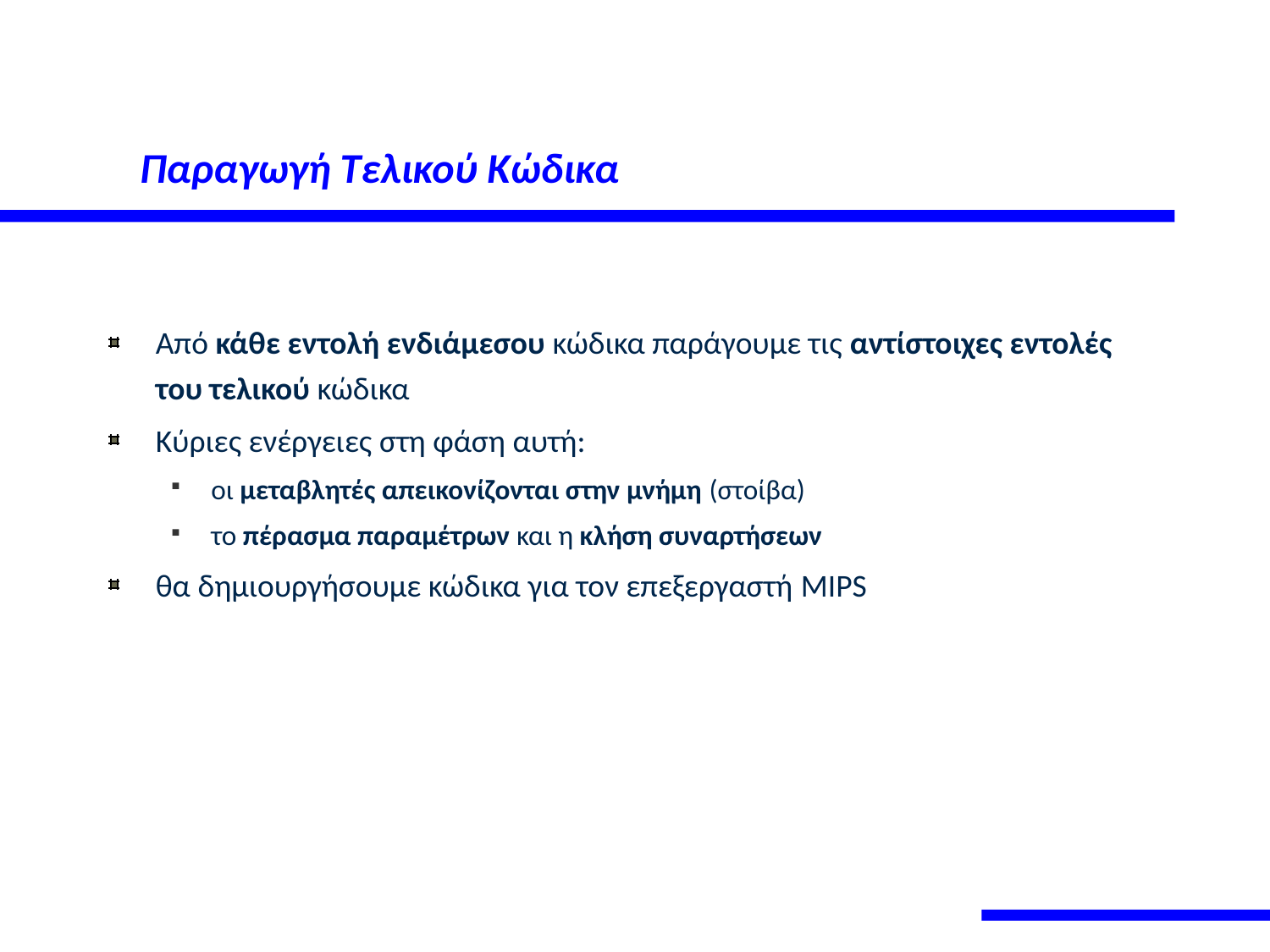

# Παραγωγή Τελικού Κώδικα

Από κάθε εντολή ενδιάμεσου κώδικα παράγουμε τις αντίστοιχες εντολές του τελικού κώδικα
Κύριες ενέργειες στη φάση αυτή:
οι μεταβλητές απεικονίζονται στην μνήμη (στοίβα)
το πέρασμα παραμέτρων και η κλήση συναρτήσεων
θα δημιουργήσουμε κώδικα για τον επεξεργαστή MIPS